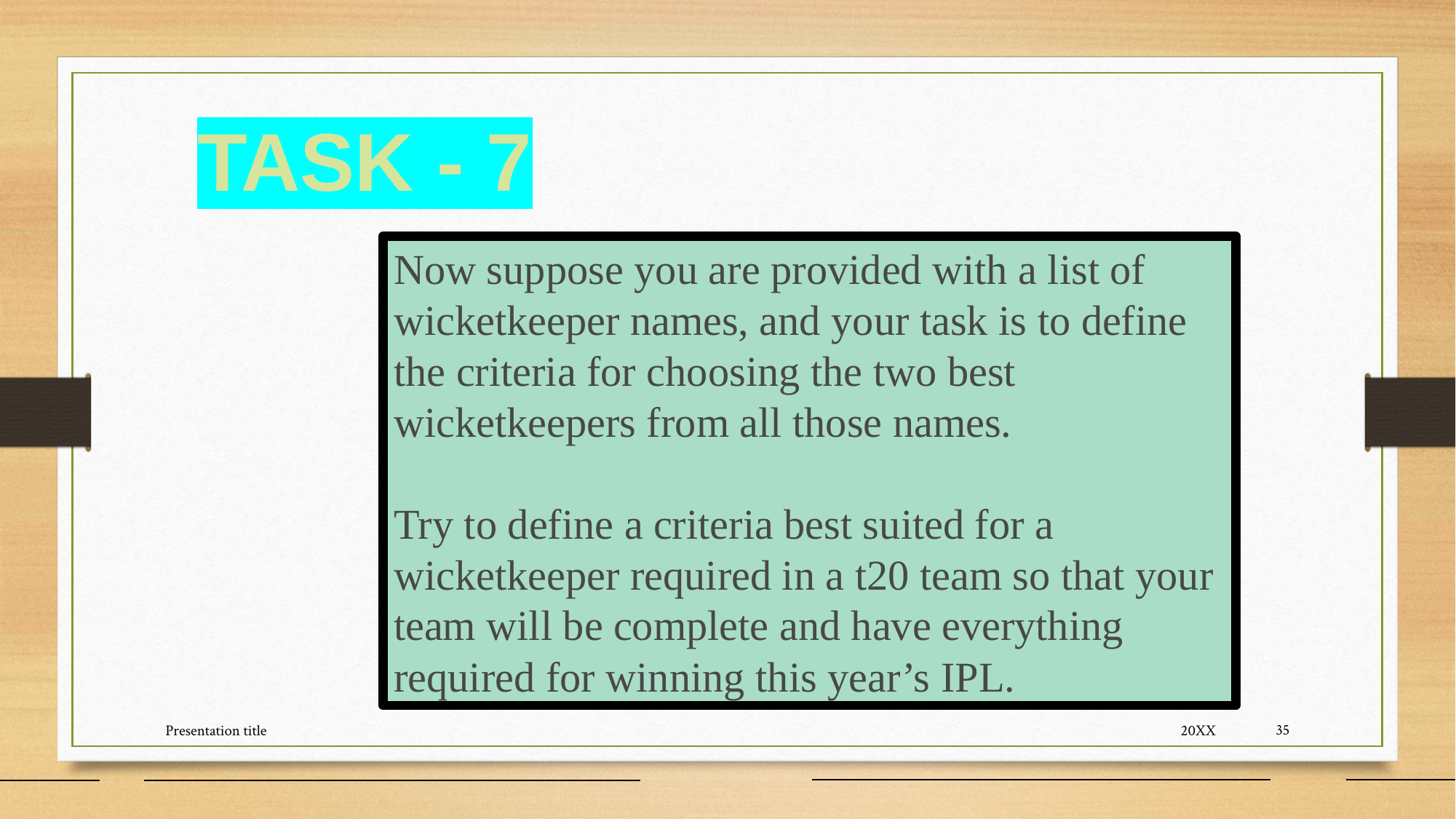

TASK - 7
Now suppose you are provided with a list of wicketkeeper names, and your task is to define the criteria for choosing the two best wicketkeepers from all those names.
Try to define a criteria best suited for a wicketkeeper required in a t20 team so that your team will be complete and have everything required for winning this year’s IPL.
Presentation title
20XX
35